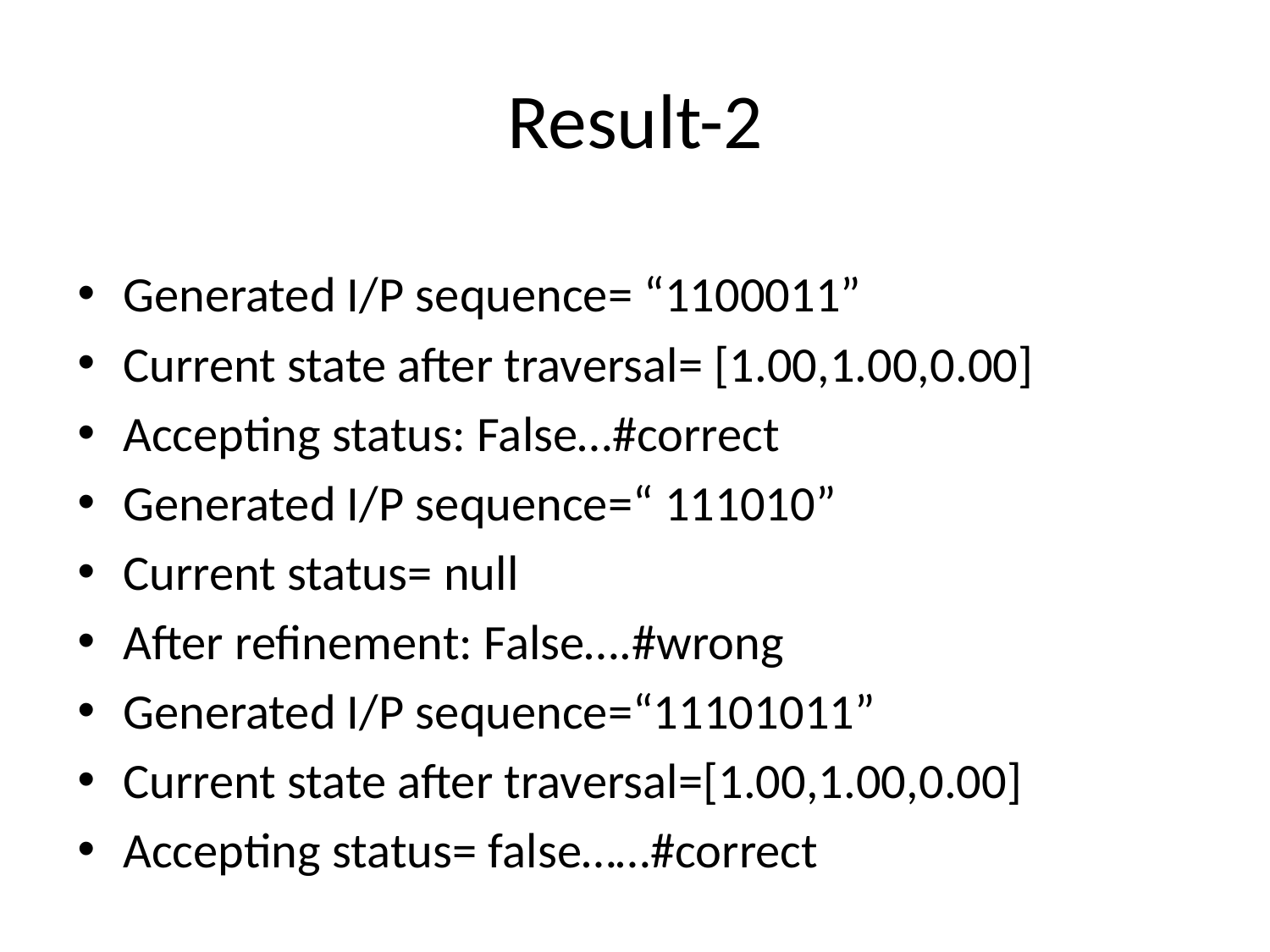

# Result-2
Generated I/P sequence= “1100011”
Current state after traversal= [1.00,1.00,0.00]
Accepting status: False…#correct
Generated I/P sequence=“ 111010”
Current status= null
After refinement: False….#wrong
Generated I/P sequence=“11101011”
Current state after traversal=[1.00,1.00,0.00]
Accepting status= false……#correct